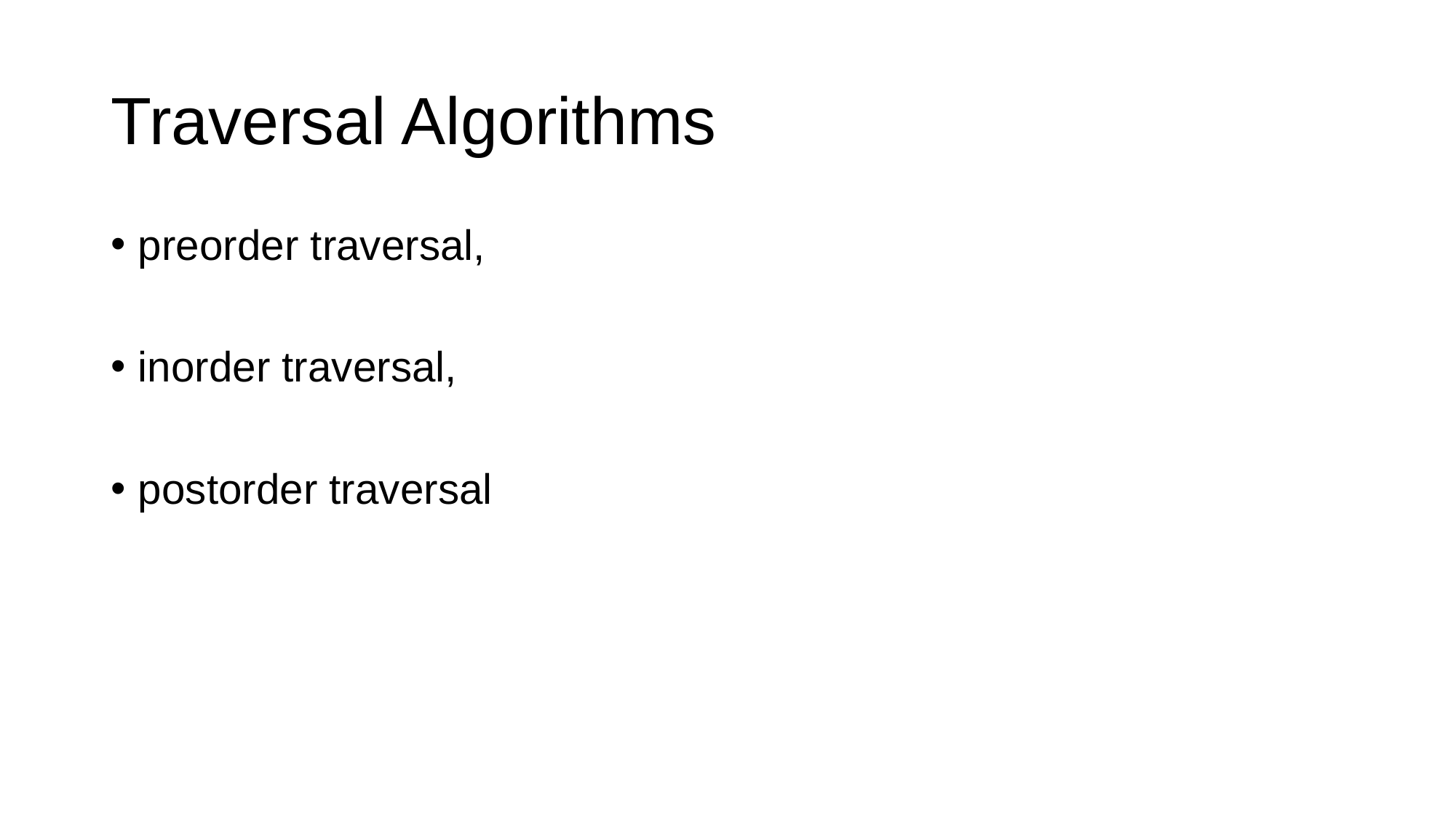

# Traversal Algorithms
preorder traversal,

inorder traversal,

postorder traversal